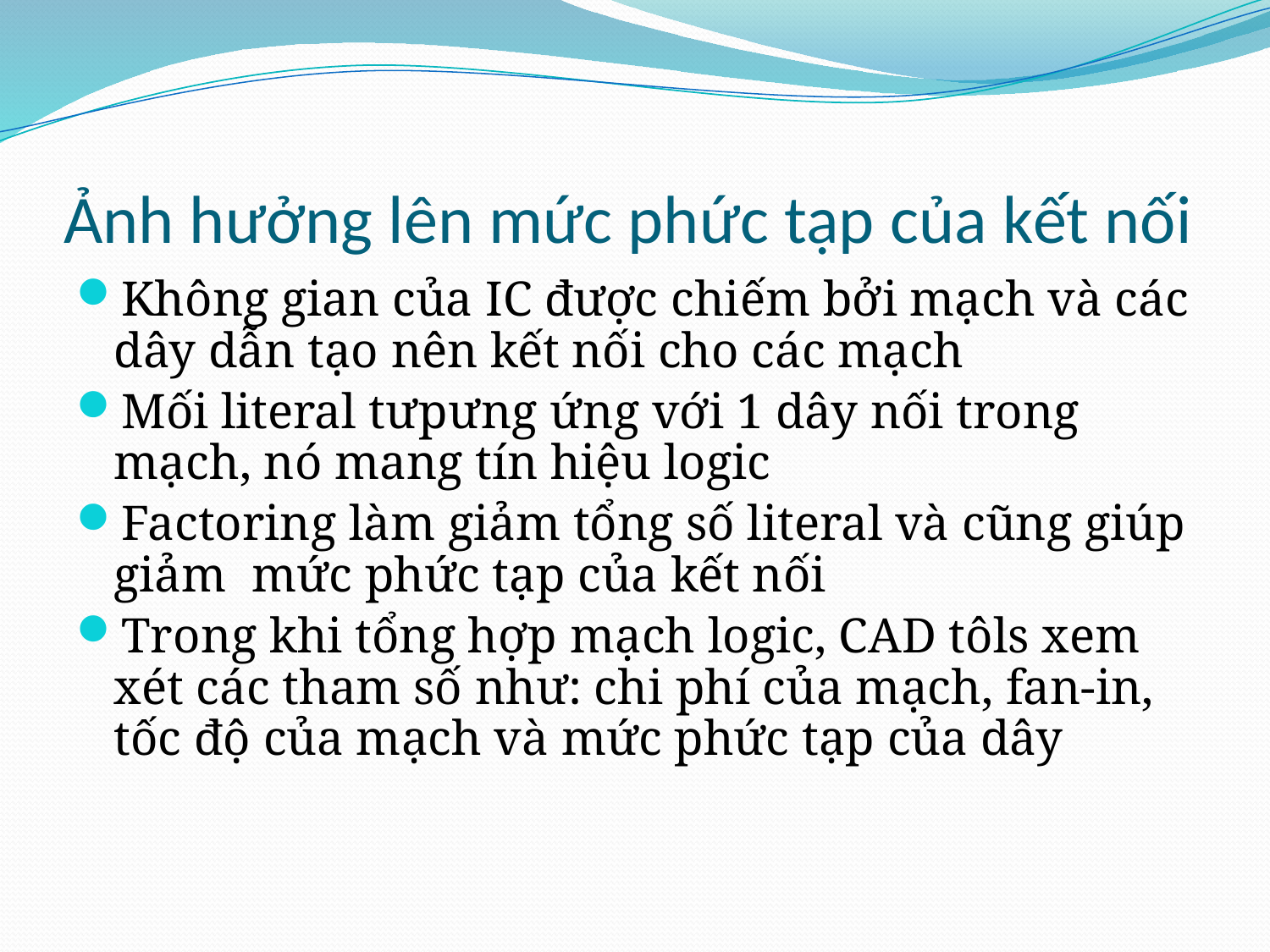

# Ảnh hưởng lên mức phức tạp của kết nối
Không gian của IC được chiếm bởi mạch và các dây dẫn tạo nên kết nối cho các mạch
Mối literal tưpưng ứng với 1 dây nối trong mạch, nó mang tín hiệu logic
Factoring làm giảm tổng số literal và cũng giúp giảm  mức phức tạp của kết nối
Trong khi tổng hợp mạch logic, CAD tôls xem xét các tham số như: chi phí của mạch, fan-in, tốc độ của mạch và mức phức tạp của dây